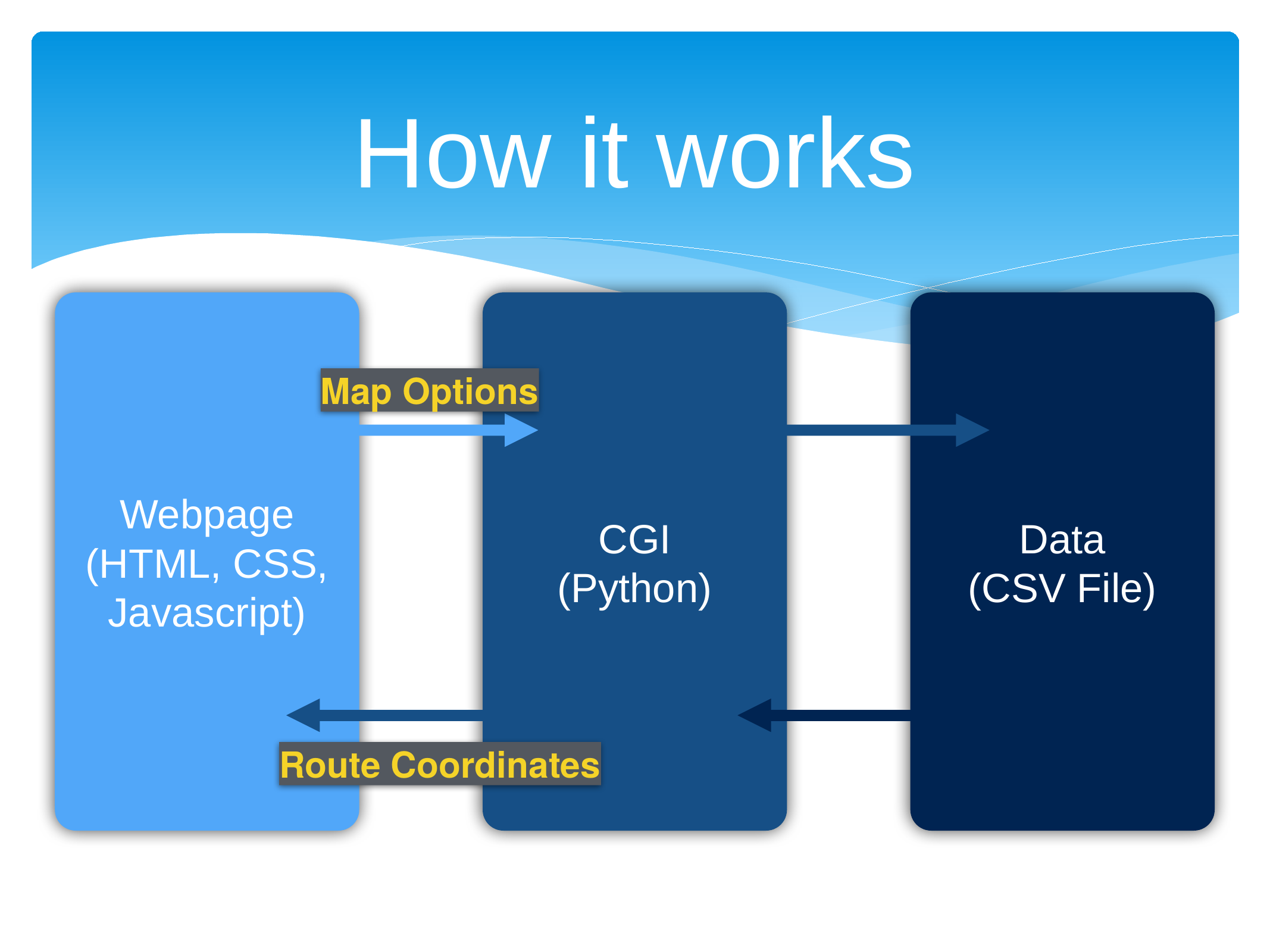

# How it works
Webpage
(HTML, CSS, Javascript)
CGI
(Python)
Data
(CSV File)
Map Options

Route Coordinates